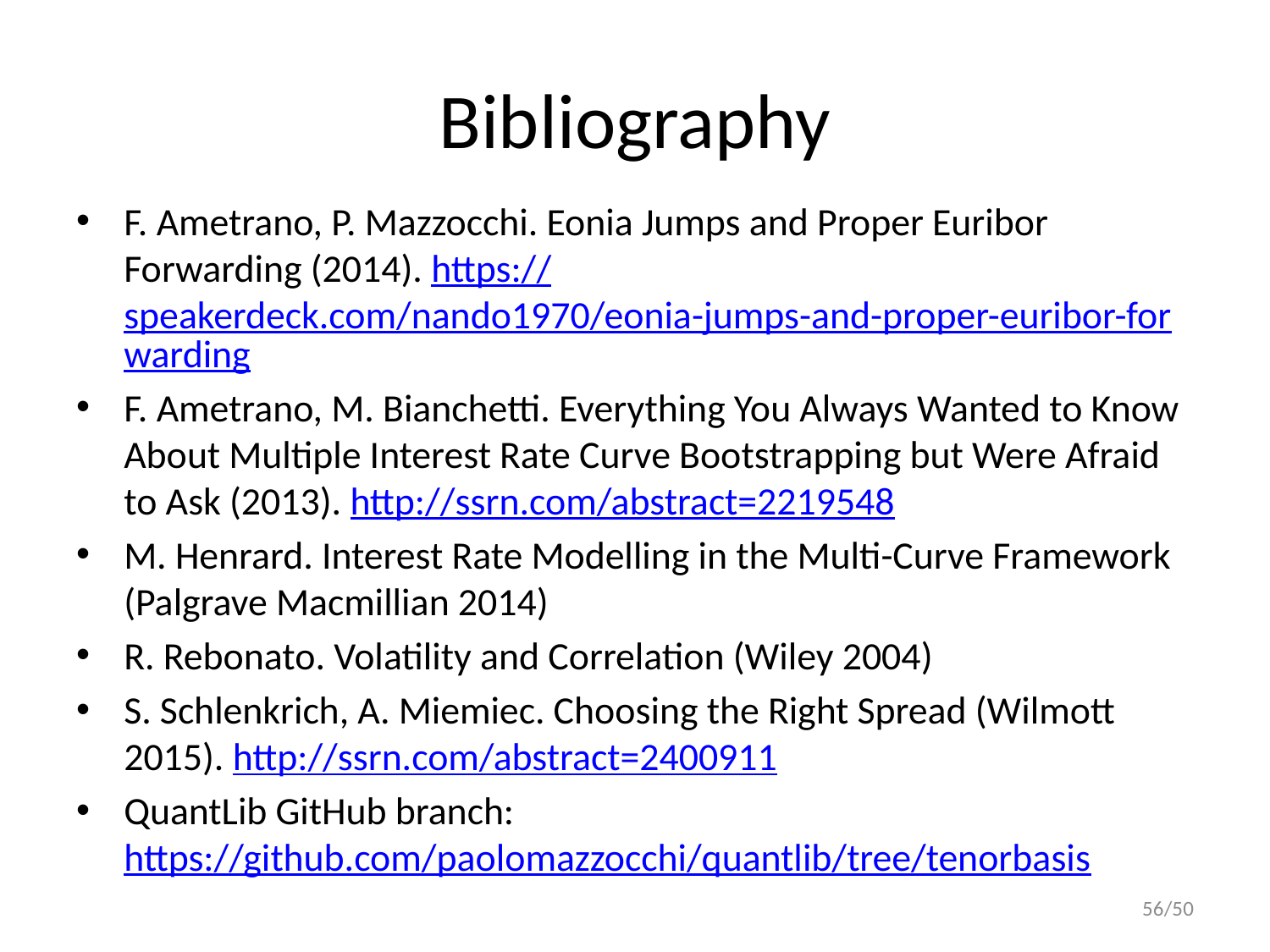

# Bibliography
F. Ametrano, P. Mazzocchi. Eonia Jumps and Proper Euribor Forwarding (2014). https://speakerdeck.com/nando1970/eonia-jumps-and-proper-euribor-forwarding
F. Ametrano, M. Bianchetti. Everything You Always Wanted to Know About Multiple Interest Rate Curve Bootstrapping but Were Afraid to Ask (2013). http://ssrn.com/abstract=2219548
M. Henrard. Interest Rate Modelling in the Multi-Curve Framework (Palgrave Macmillian 2014)
R. Rebonato. Volatility and Correlation (Wiley 2004)
S. Schlenkrich, A. Miemiec. Choosing the Right Spread (Wilmott 2015). http://ssrn.com/abstract=2400911
QuantLib GitHub branch: https://github.com/paolomazzocchi/quantlib/tree/tenorbasis
56/50